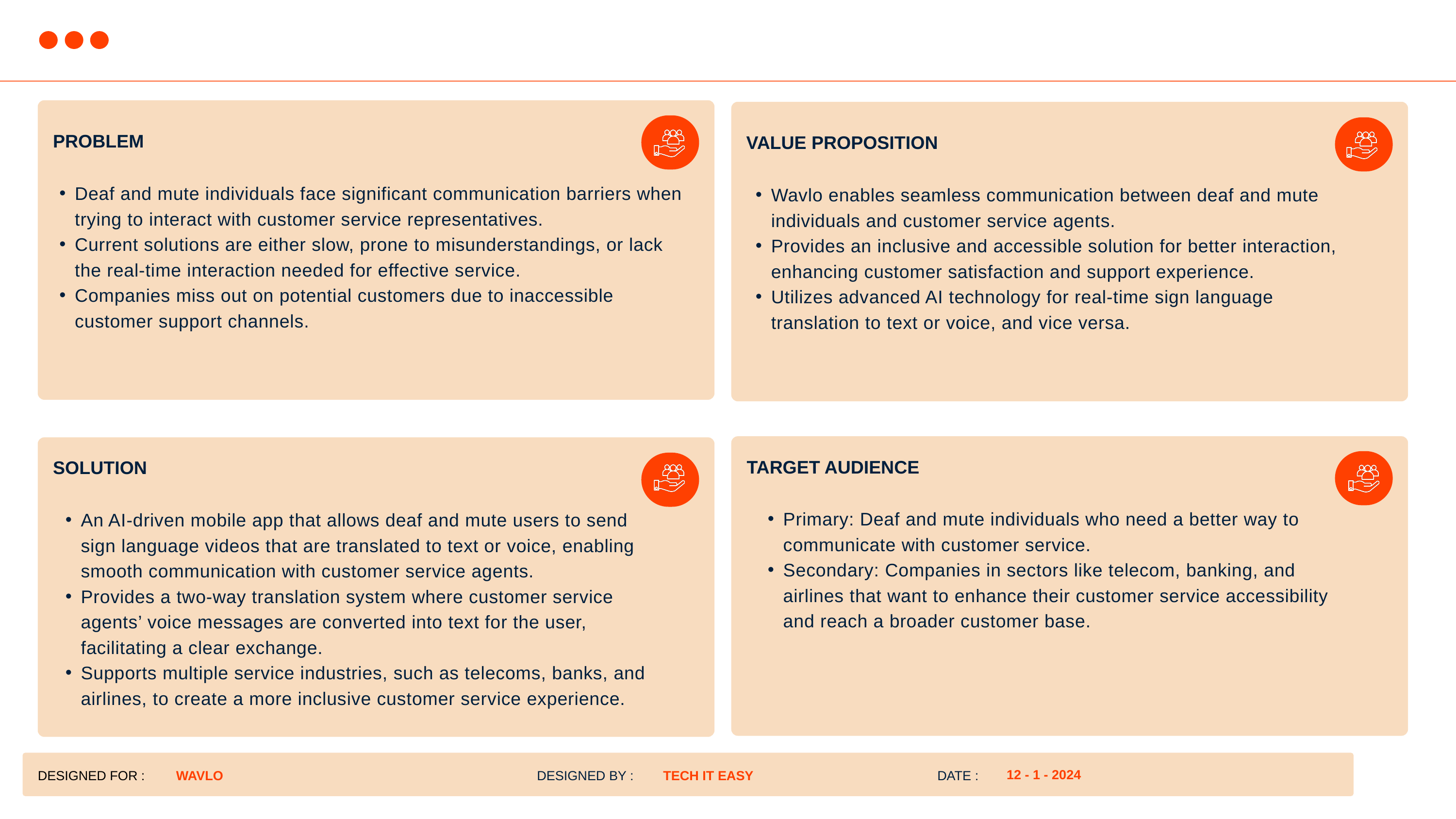

PROBLEM

VALUE PROPOSITION

Deaf and mute individuals face significant communication barriers when trying to interact with customer service representatives.
Current solutions are either slow, prone to misunderstandings, or lack the real-time interaction needed for effective service.
Companies miss out on potential customers due to inaccessible customer support channels.
Wavlo enables seamless communication between deaf and mute individuals and customer service agents.
Provides an inclusive and accessible solution for better interaction, enhancing customer satisfaction and support experience.
Utilizes advanced AI technology for real-time sign language translation to text or voice, and vice versa.

TARGET AUDIENCE
SOLUTION

Primary: Deaf and mute individuals who need a better way to communicate with customer service.
Secondary: Companies in sectors like telecom, banking, and airlines that want to enhance their customer service accessibility and reach a broader customer base.

An AI-driven mobile app that allows deaf and mute users to send sign language videos that are translated to text or voice, enabling smooth communication with customer service agents.
Provides a two-way translation system where customer service agents’ voice messages are converted into text for the user, facilitating a clear exchange.
Supports multiple service industries, such as telecoms, banks, and airlines, to create a more inclusive customer service experience.

12 - 1 - 2024
DESIGNED FOR :
WAVLO
DESIGNED BY :
TECH IT EASY
DATE :